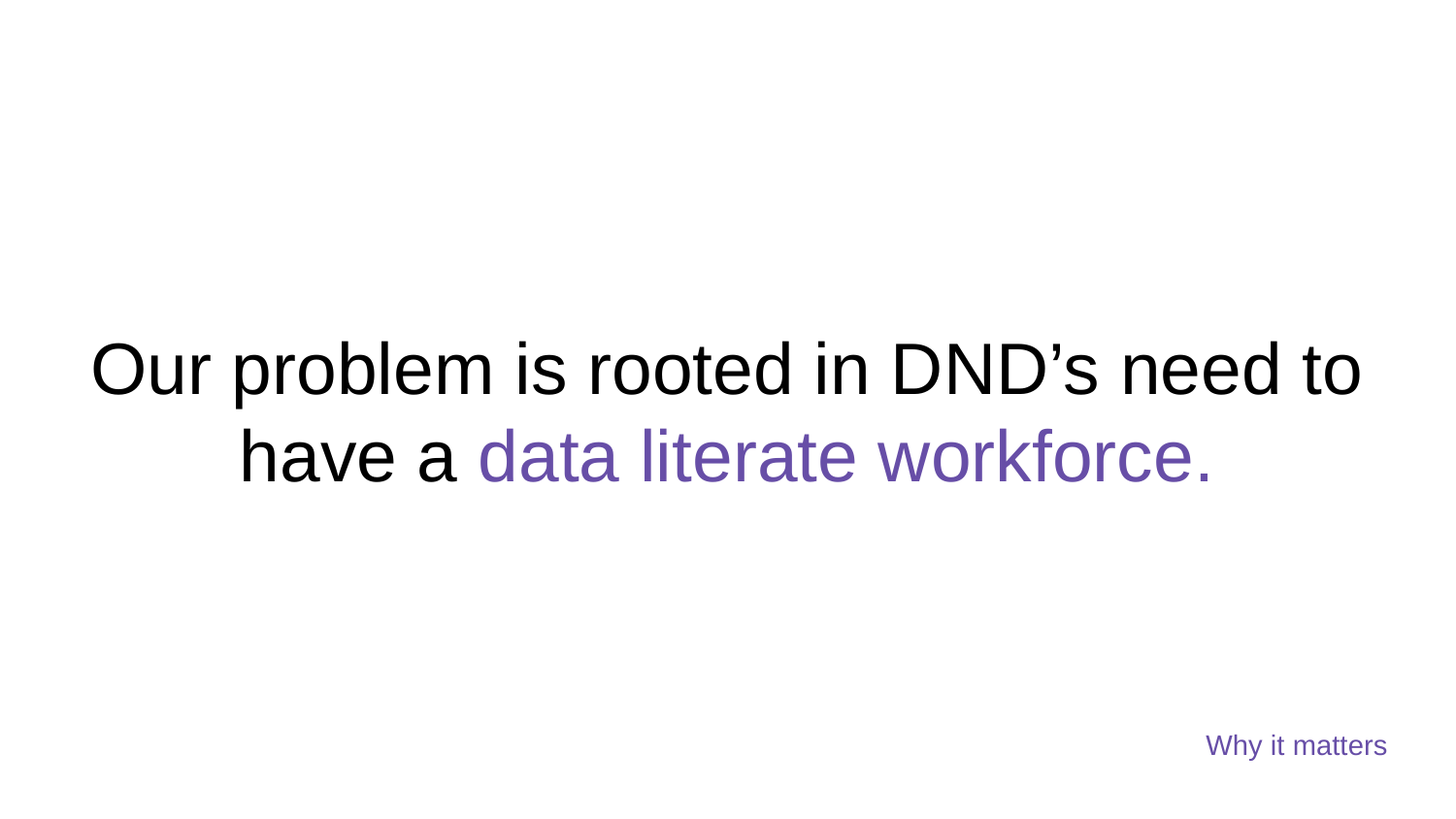

# Our problem is rooted in DND’s need to have a data literate workforce.
Why it matters